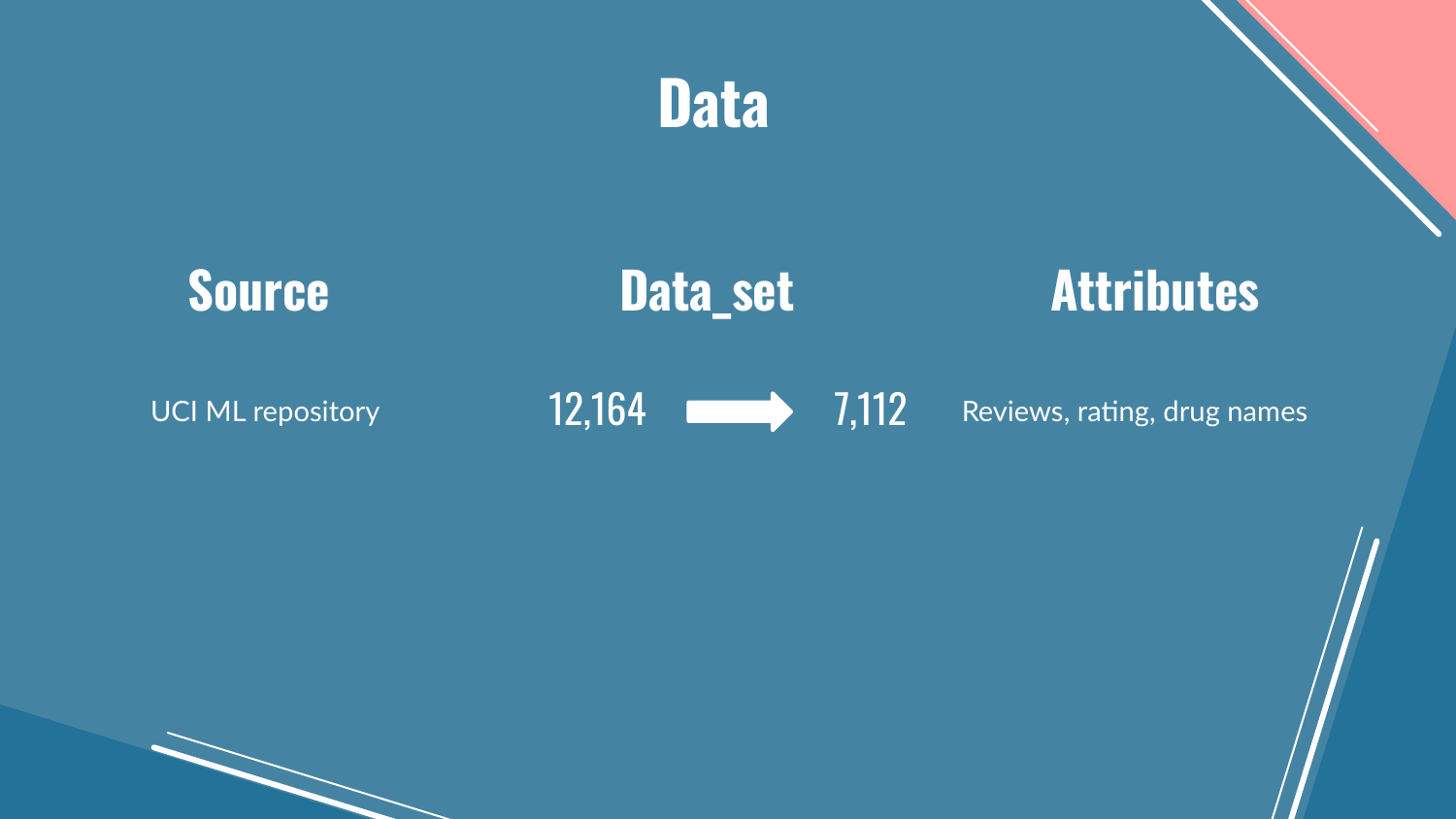

# Data
Source
Data_set
Attributes
UCI ML repository
Reviews, rating, drug names
12,164                  7,112